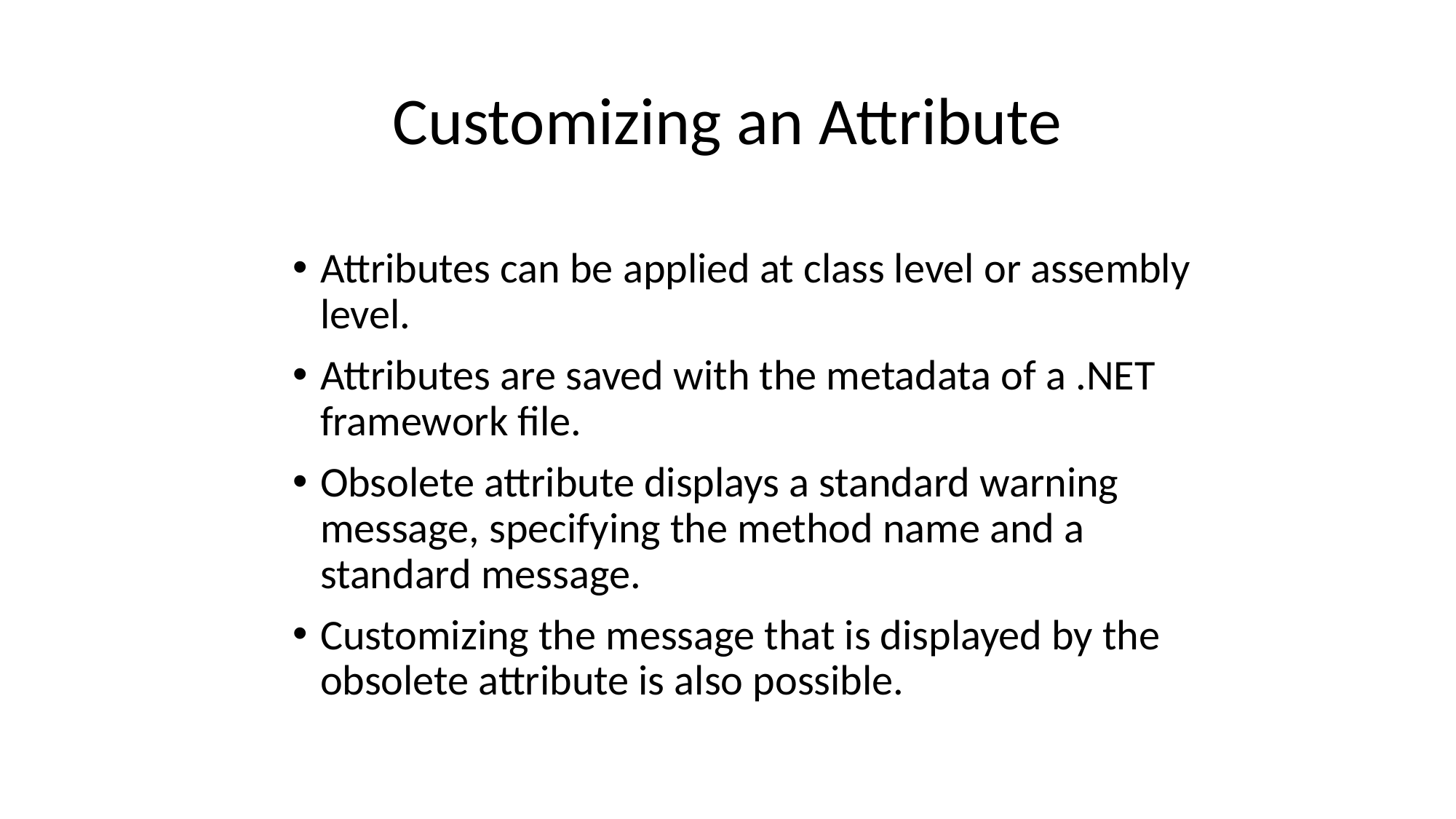

# Customizing an Attribute
Attributes can be applied at class level or assembly level.
Attributes are saved with the metadata of a .NET framework file.
Obsolete attribute displays a standard warning message, specifying the method name and a standard message.
Customizing the message that is displayed by the obsolete attribute is also possible.